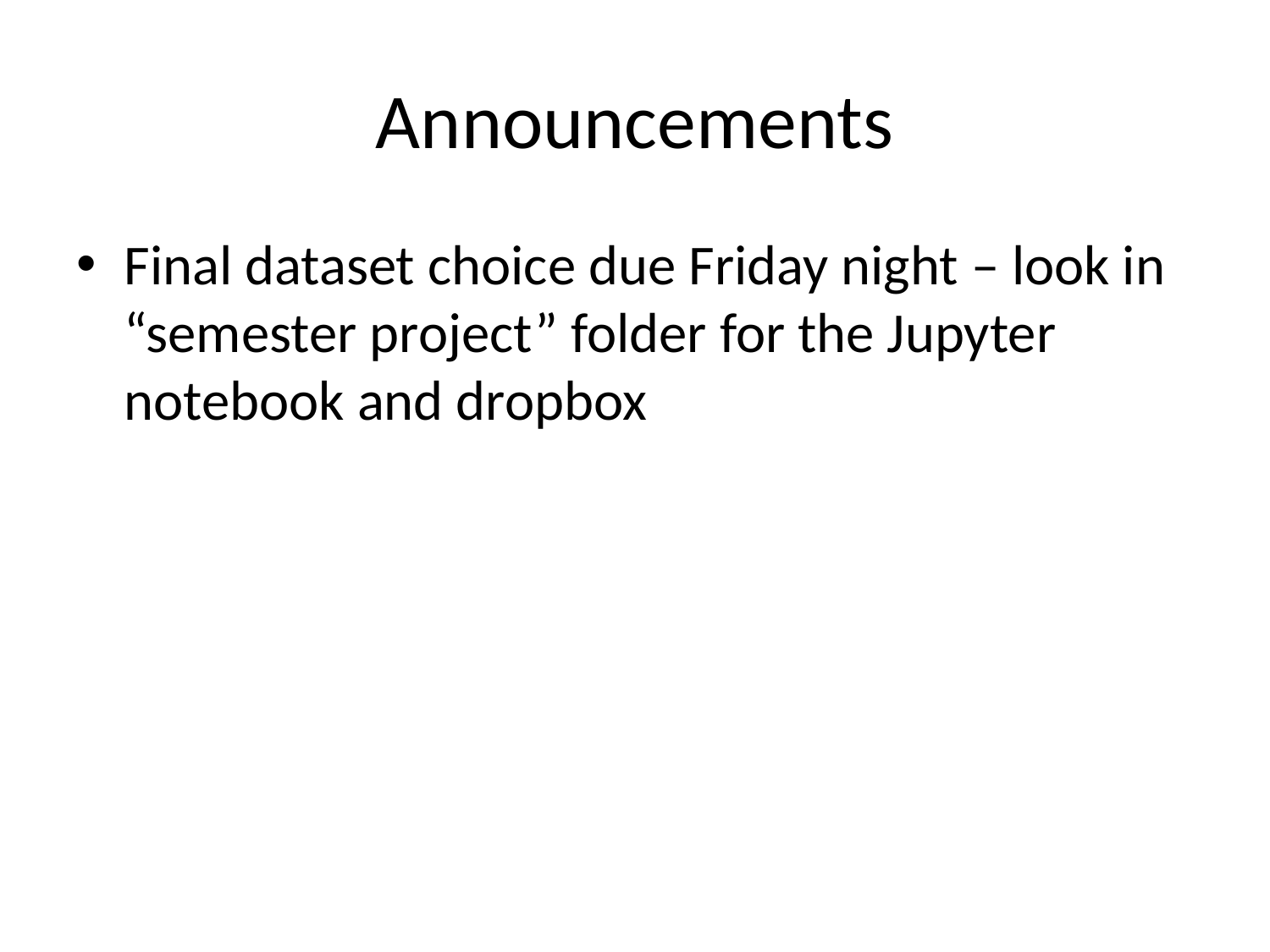

# Announcements
Final dataset choice due Friday night – look in “semester project” folder for the Jupyter notebook and dropbox